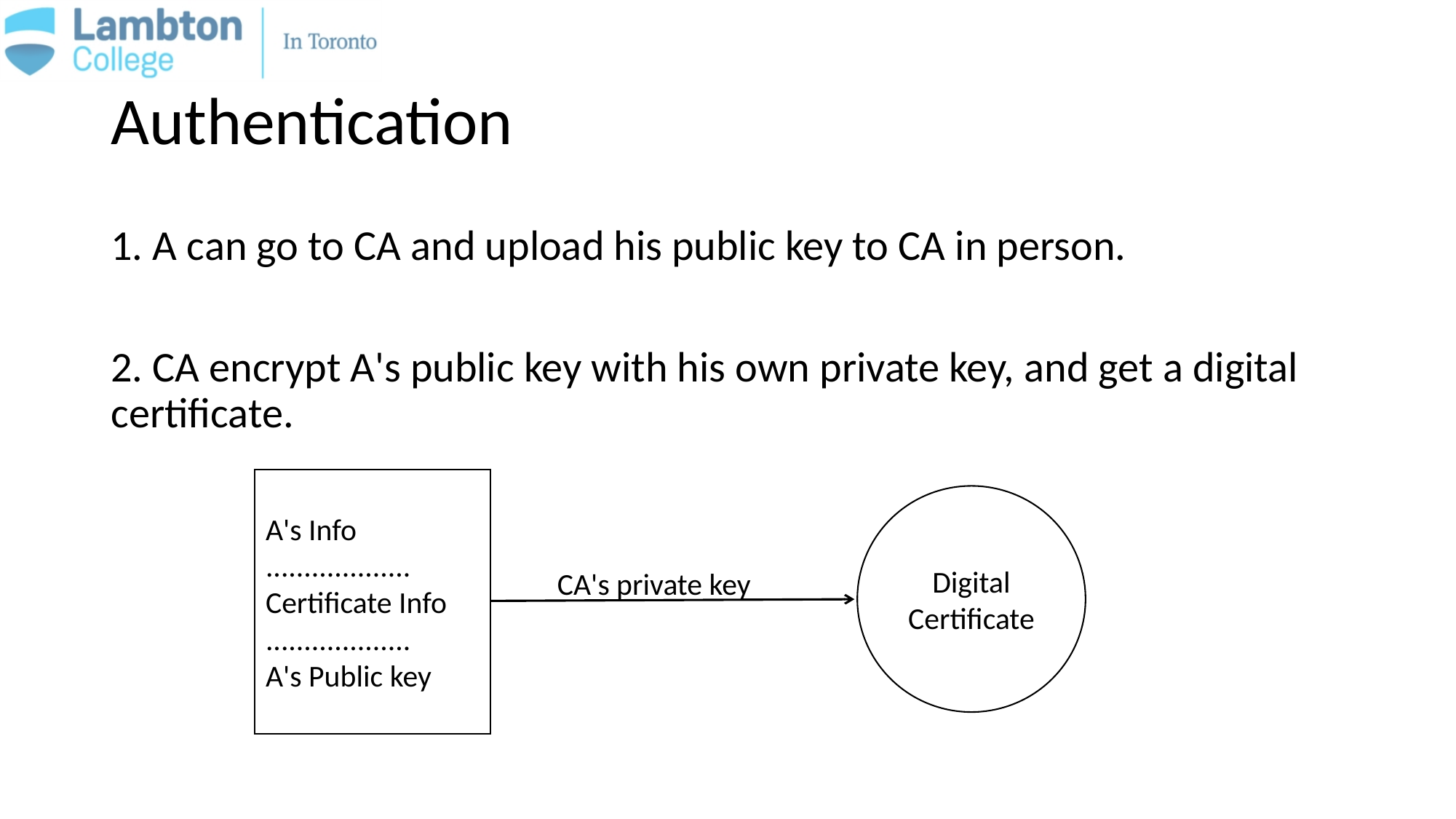

# Authentication
1. A can go to CA and upload his public key to CA in person.

2. CA encrypt A's public key with his own private key, and get a digital certificate.

A's Info
...................
Certificate Info
...................
A's Public key
Digital Certificate
CA's private key